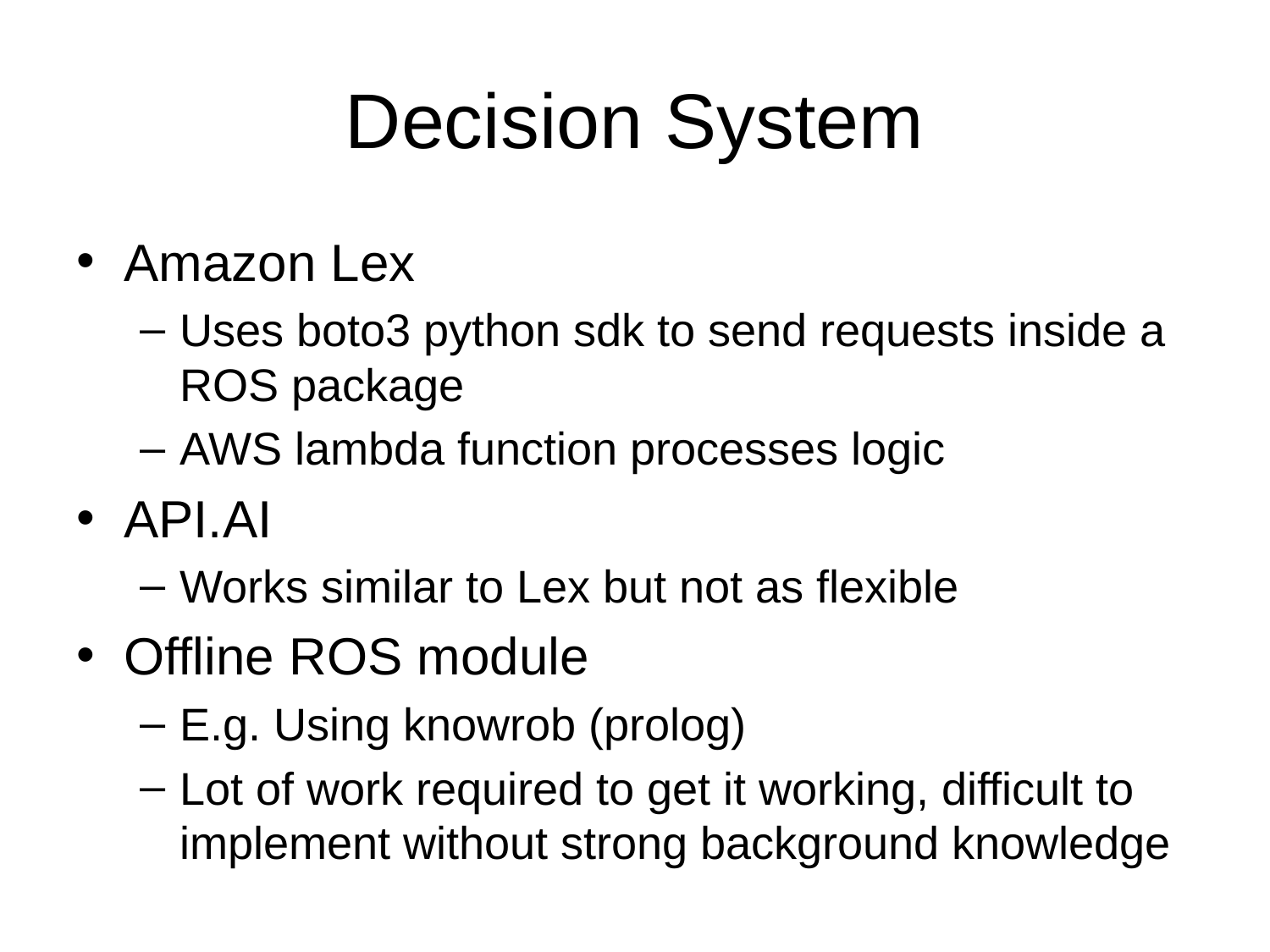

# Decision System
Amazon Lex
Uses boto3 python sdk to send requests inside a ROS package
AWS lambda function processes logic
API.AI
Works similar to Lex but not as flexible
Offline ROS module
E.g. Using knowrob (prolog)
Lot of work required to get it working, difficult to implement without strong background knowledge